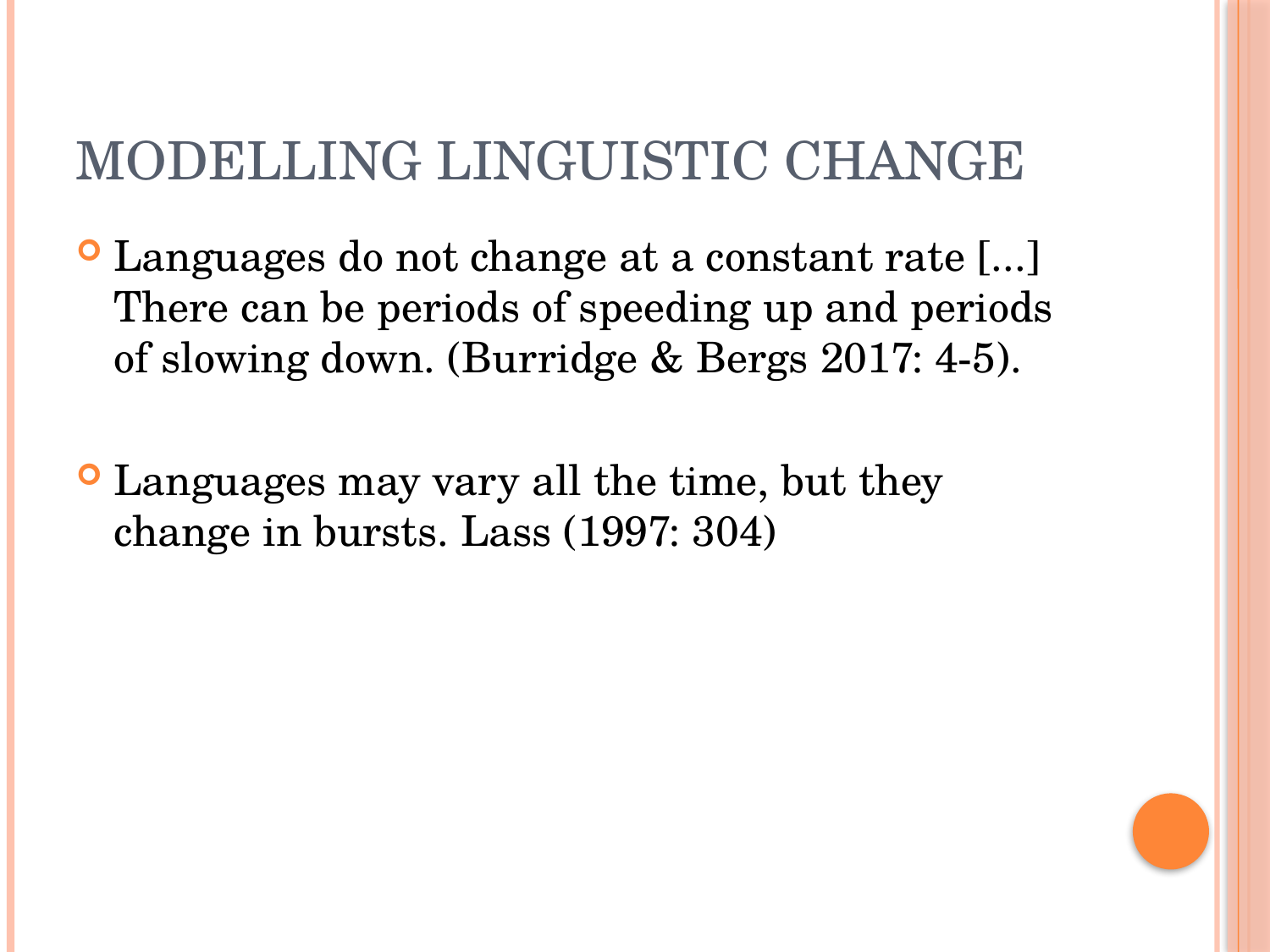

# Modelling linguistic change
Languages do not change at a constant rate [...] There can be periods of speeding up and periods of slowing down. (Burridge & Bergs 2017: 4-5).

Languages may vary all the time, but they change in bursts. Lass (1997: 304)